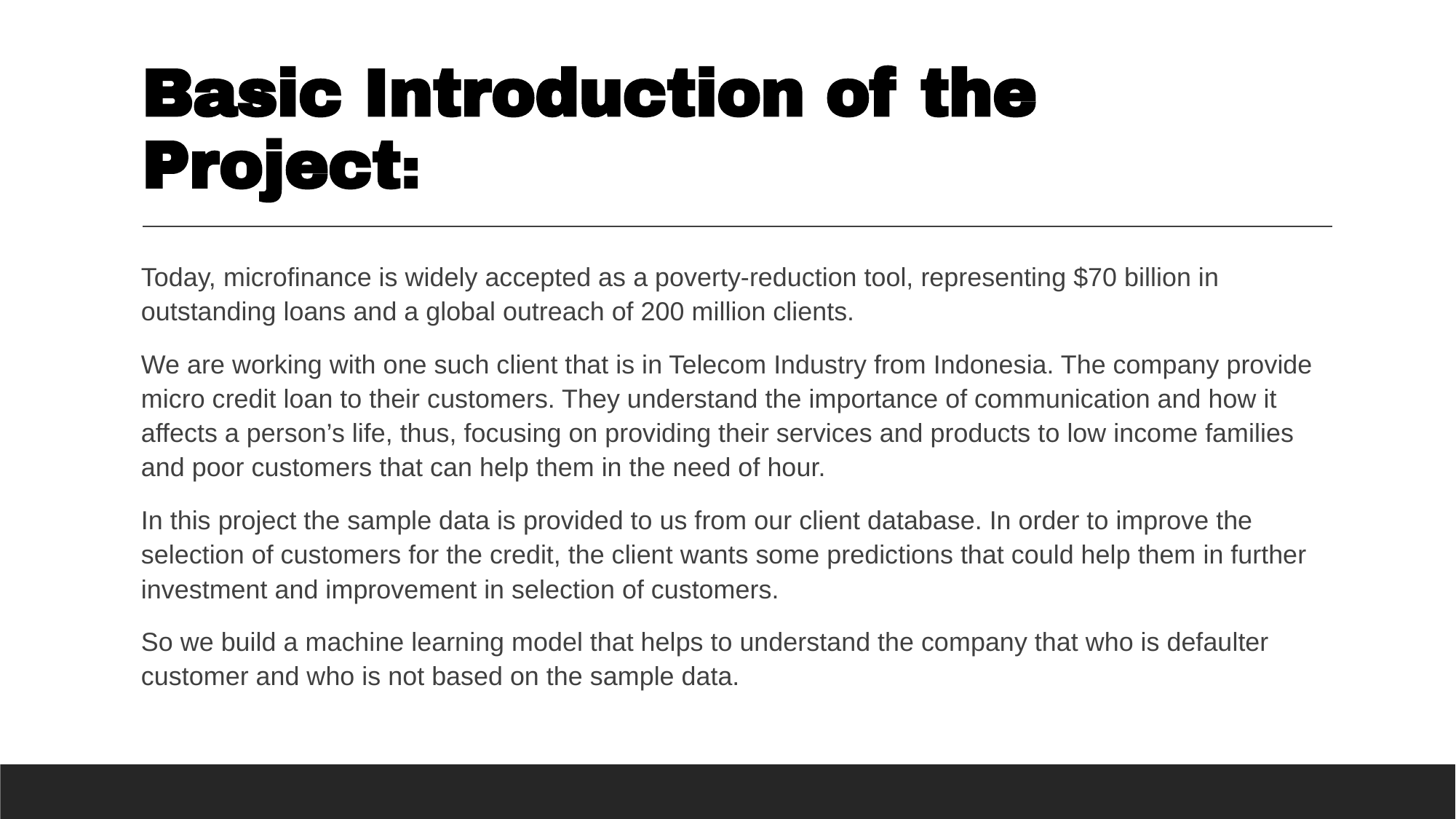

# Basic Introduction of the Project:
Today, microfinance is widely accepted as a poverty-reduction tool, representing $70 billion in outstanding loans and a global outreach of 200 million clients.
We are working with one such client that is in Telecom Industry from Indonesia. The company provide micro credit loan to their customers. They understand the importance of communication and how it affects a person’s life, thus, focusing on providing their services and products to low income families and poor customers that can help them in the need of hour.
In this project the sample data is provided to us from our client database. In order to improve the selection of customers for the credit, the client wants some predictions that could help them in further investment and improvement in selection of customers.
So we build a machine learning model that helps to understand the company that who is defaulter customer and who is not based on the sample data.